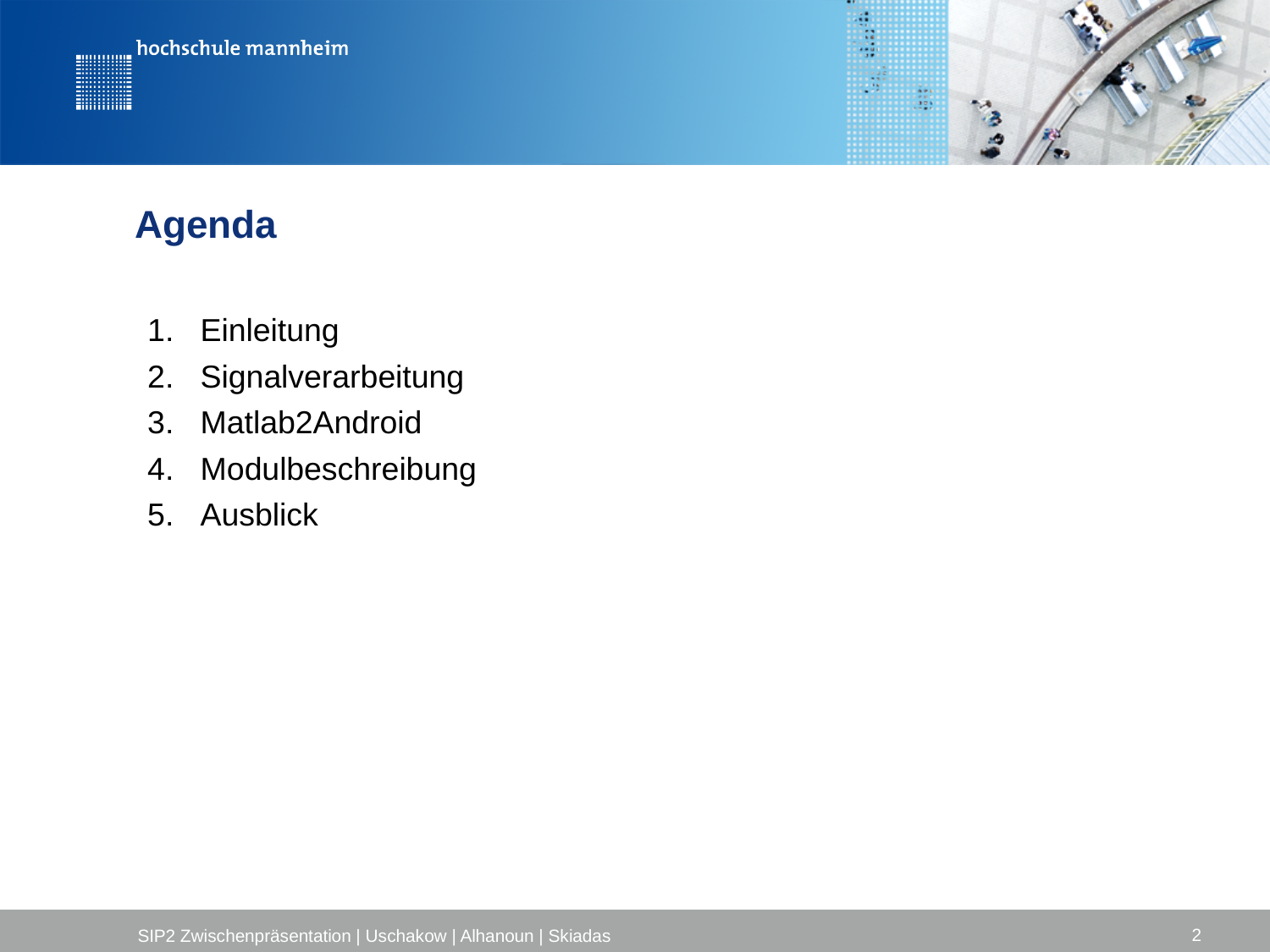

# Agenda
Einleitung
Signalverarbeitung
Matlab2Android
Modulbeschreibung
Ausblick
2
SIP2 Zwischenpräsentation | Uschakow | Alhanoun | Skiadas